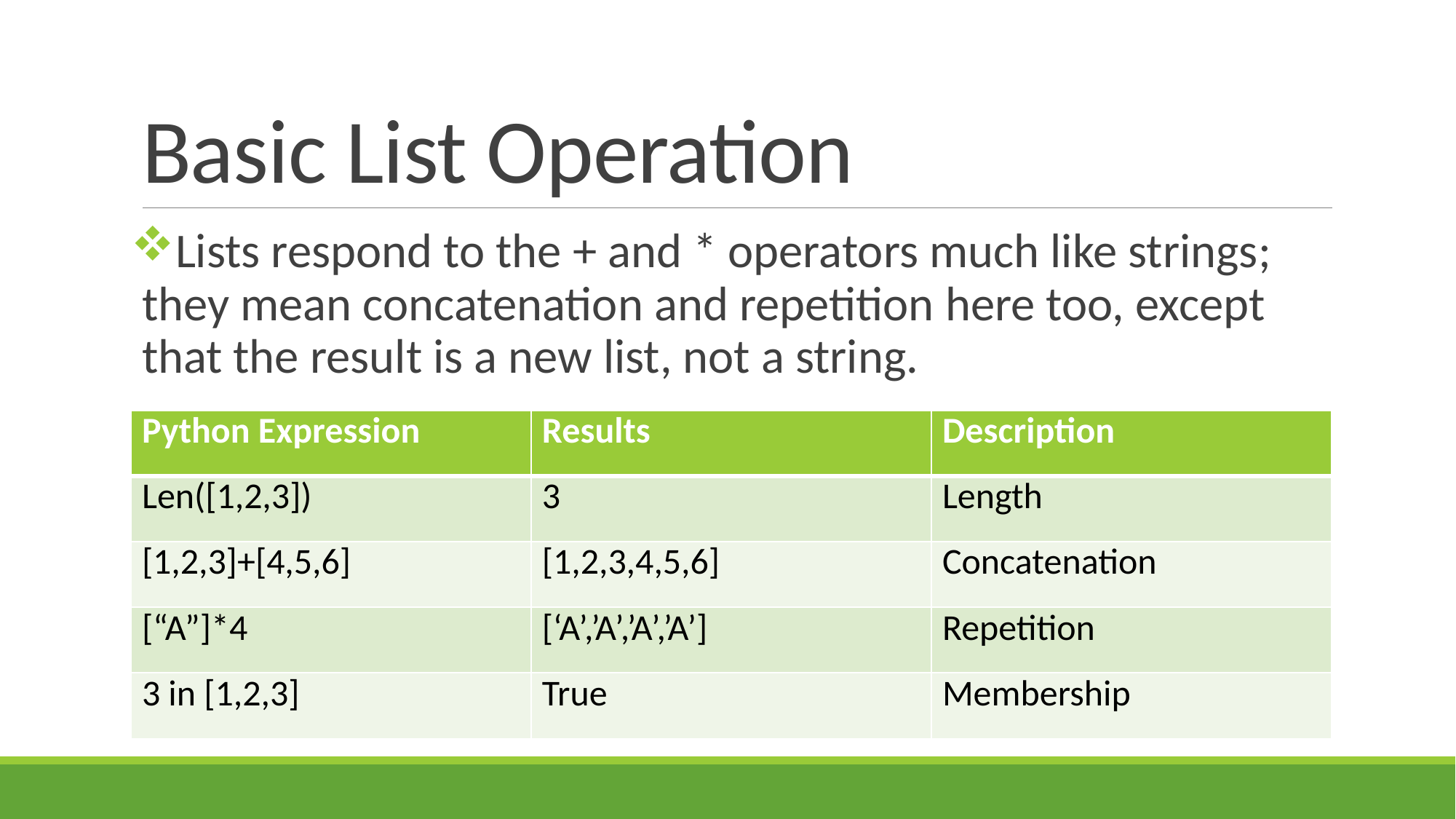

# Basic List Operation
Lists respond to the + and * operators much like strings; they mean concatenation and repetition here too, except that the result is a new list, not a string.

| Python Expression | Results | Description |
| --- | --- | --- |
| Len([1,2,3]) | 3 | Length |
| [1,2,3]+[4,5,6] | [1,2,3,4,5,6] | Concatenation |
| [“A”]\*4 | [‘A’,’A’,’A’,’A’] | Repetition |
| 3 in [1,2,3] | True | Membership |